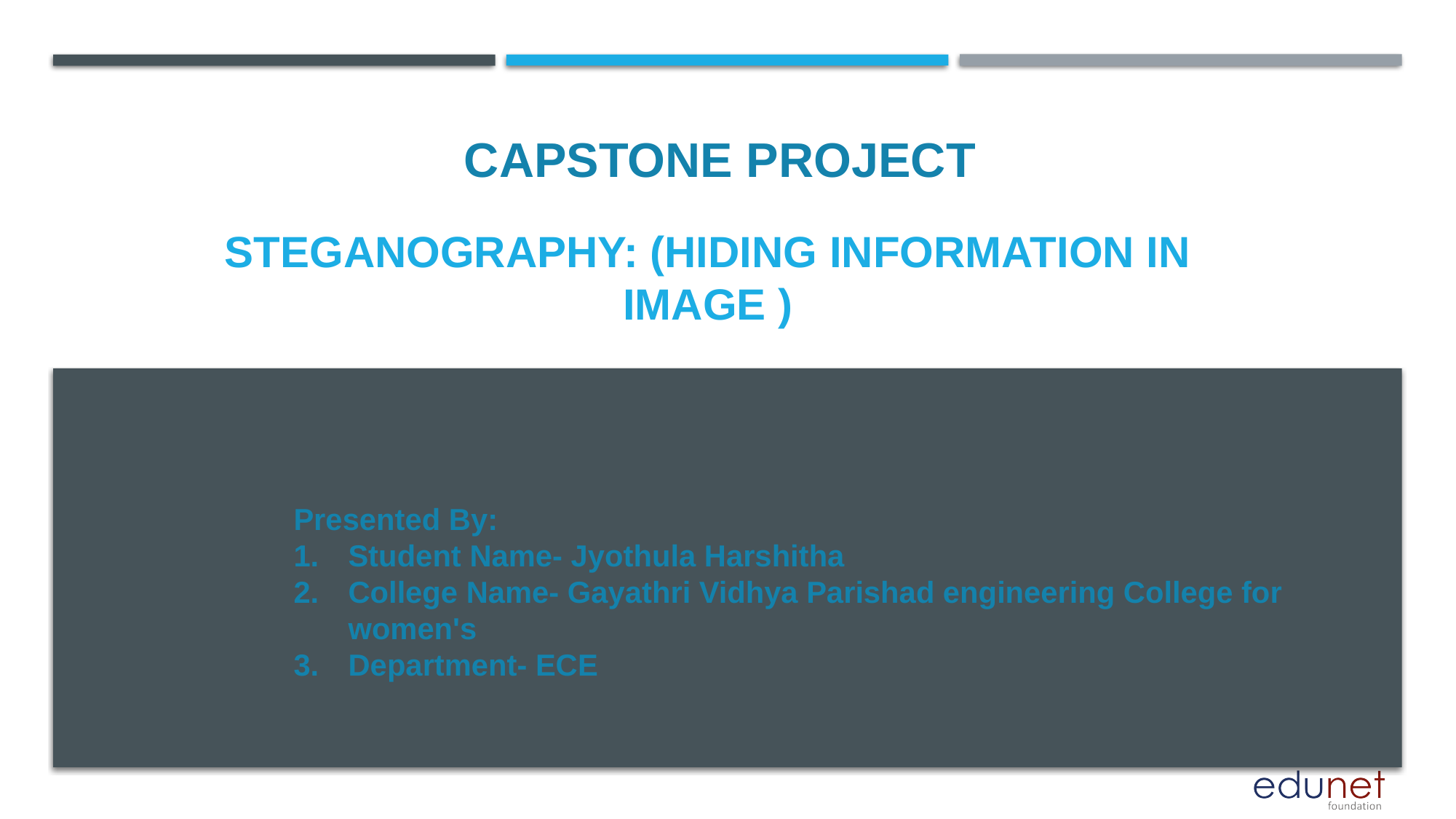

CAPSTONE PROJECT
# Steganography: (Hiding Information in Image )
Presented By:
Student Name- Jyothula Harshitha
College Name- Gayathri Vidhya Parishad engineering College for women's
Department- ECE